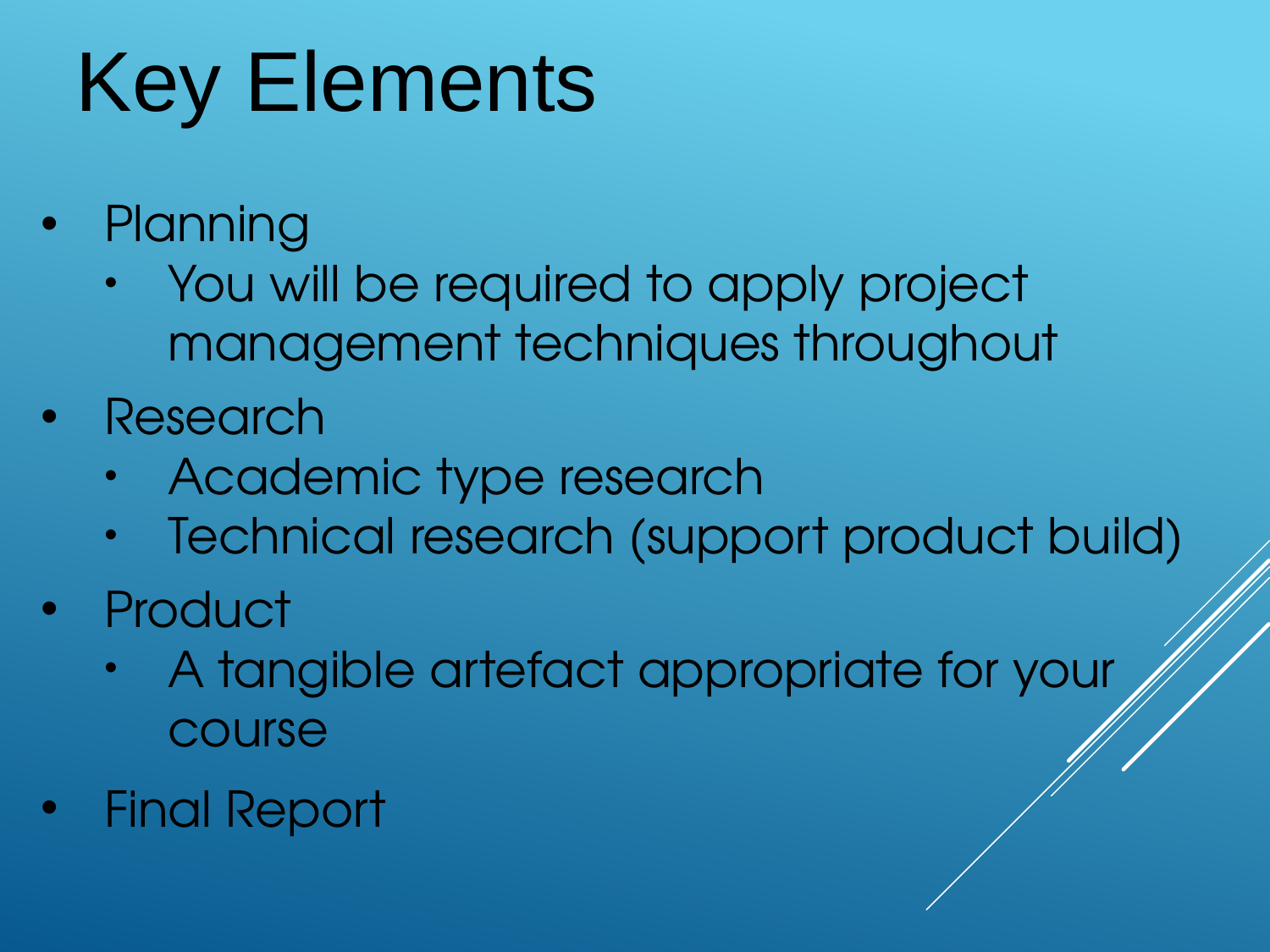

Key Elements
Planning
You will be required to apply project management techniques throughout

Research
Academic type research
Technical research (support product build)

Product
A tangible artefact appropriate for your course

Final Report